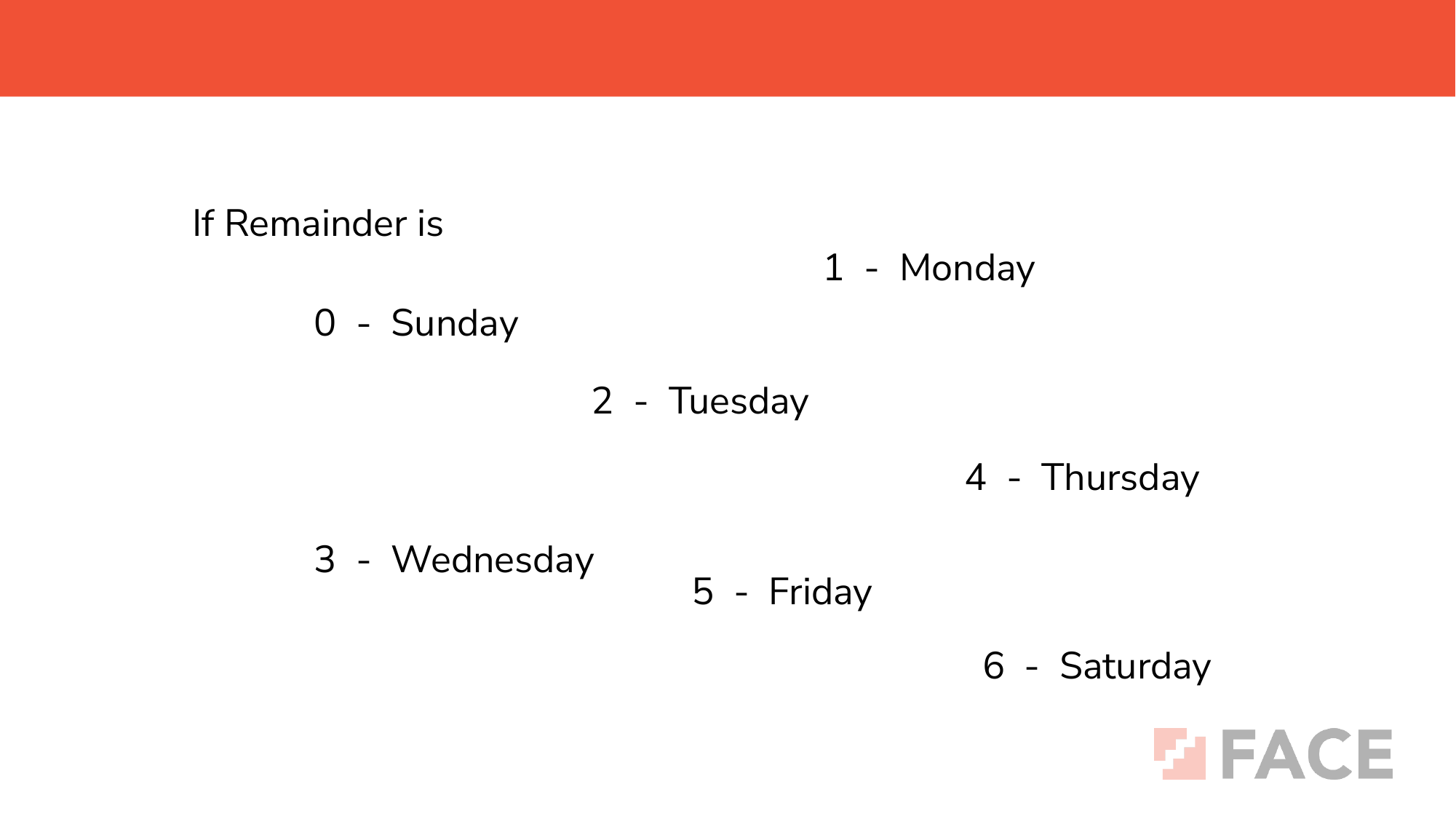

If Remainder is
1  -  Monday
0  -  Sunday
2  -  Tuesday
4  -  Thursday
3  -  Wednesday
5  -  Friday
6  -  Saturday